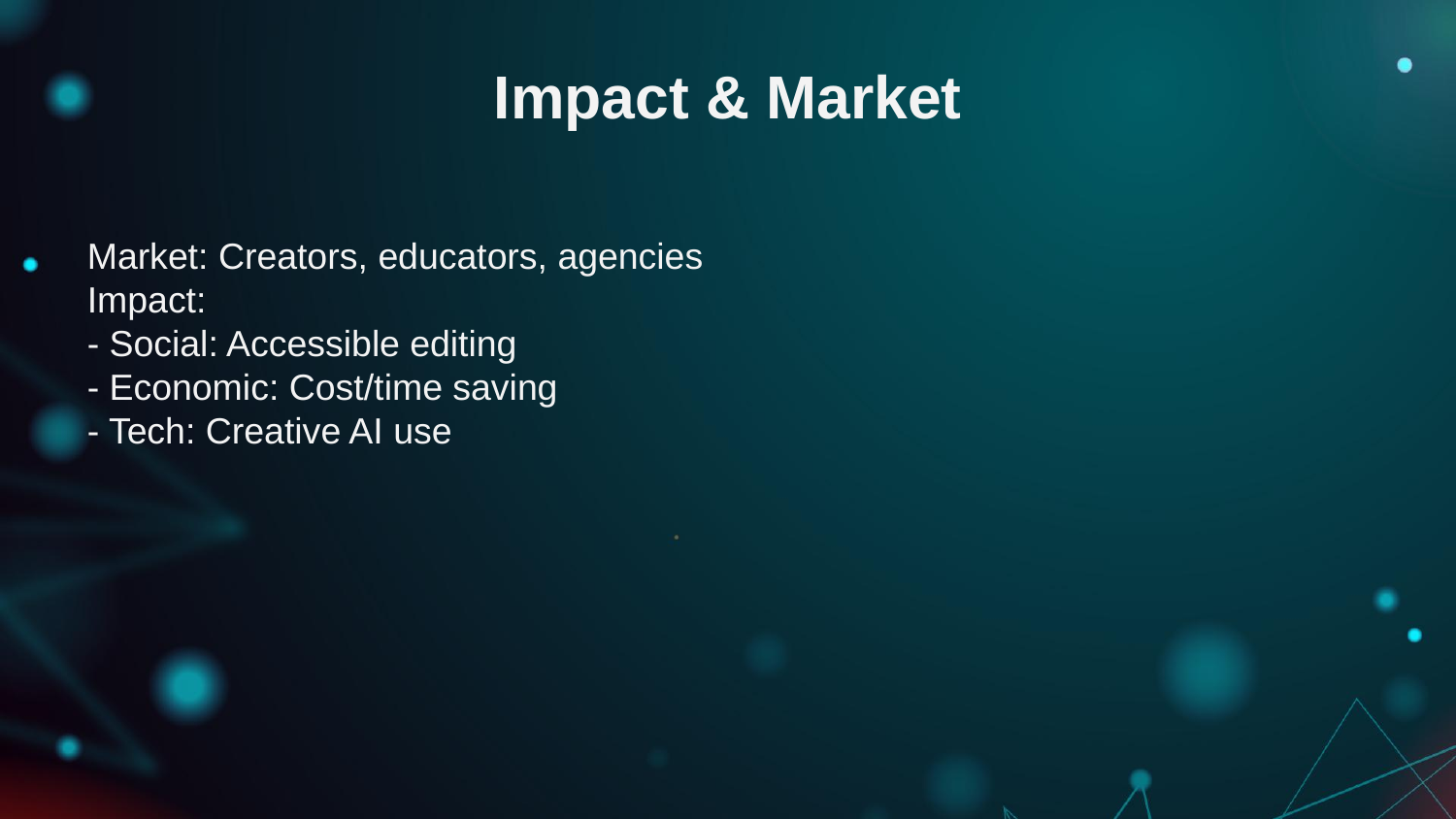

# Impact & Market
Market: Creators, educators, agencies
Impact:
- Social: Accessible editing
- Economic: Cost/time saving
- Tech: Creative AI use